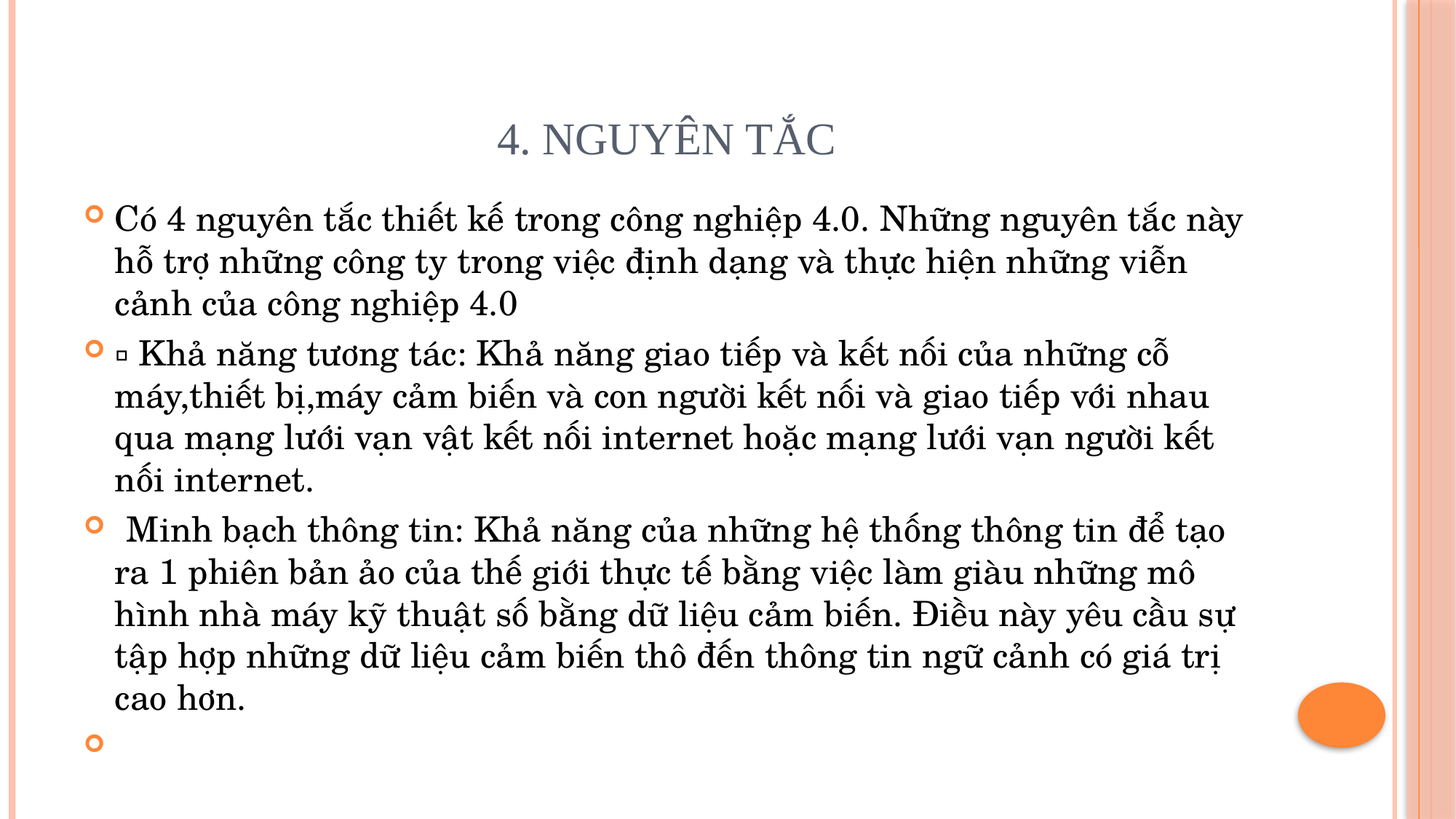

# 4. Nguyên tắc
Có 4 nguyên tắc thiết kế trong công nghiệp 4.0. Những nguyên tắc này hỗ trợ những công ty trong việc định dạng và thực hiện những viễn cảnh của công nghiệp 4.0
▫ Khả năng tương tác: Khả năng giao tiếp và kết nối của những cỗ máy,thiết bị,máy cảm biến và con người kết nối và giao tiếp với nhau qua mạng lưới vạn vật kết nối internet hoặc mạng lưới vạn người kết nối internet.
 Minh bạch thông tin: Khả năng của những hệ thống thông tin để tạo ra 1 phiên bản ảo của thế giới thực tế bằng việc làm giàu những mô hình nhà máy kỹ thuật số bằng dữ liệu cảm biến. Điều này yêu cầu sự tập hợp những dữ liệu cảm biến thô đến thông tin ngữ cảnh có giá trị cao hơn.